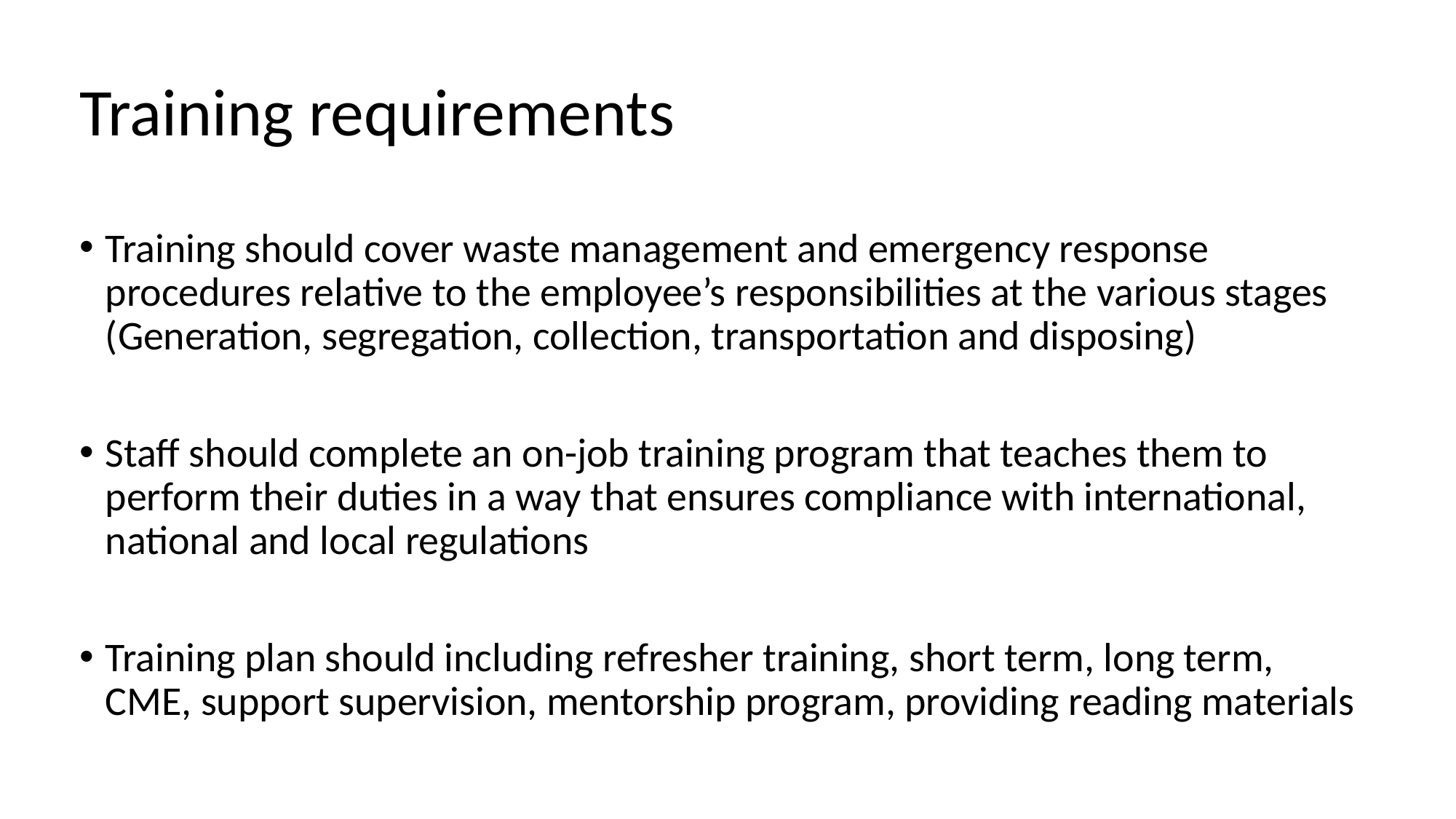

# Training requirements
Training should cover waste management and emergency response procedures relative to the employee’s responsibilities at the various stages (Generation, segregation, collection, transportation and disposing)

Staff should complete an on-job training program that teaches them to perform their duties in a way that ensures compliance with international, national and local regulations

Training plan should including refresher training, short term, long term, CME, support supervision, mentorship program, providing reading materials